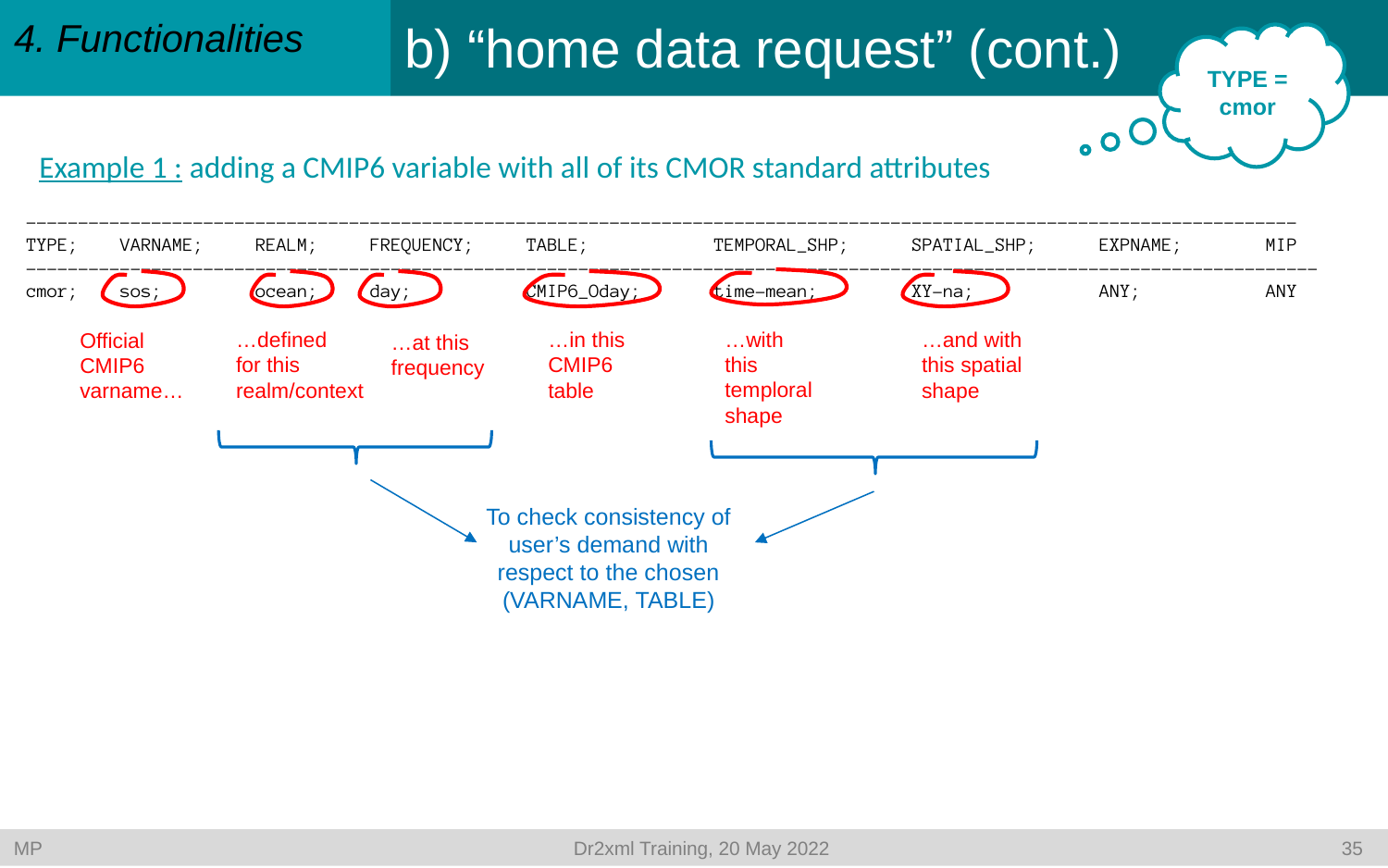

# b) “home data request” (cont.)
4. Functionalities
TYPE = cmor
Example 1 : adding a CMIP6 variable with all of its CMOR standard attributes
--------------------------------------------------------------------------------------------------------------------------TYPE;    VARNAME;     REALM;     FREQUENCY;     TABLE;            TEMPORAL_SHP;      SPATIAL_SHP;      EXPNAME;        MIP
----------------------------------------------------------------------------------------------------------------------------
cmor;    sos;         ocean;     day;           CMIP6_Oday;       time-mean;         XY-na;            ANY;            ANY

…in this CMIP6 table
…with this temploral shape
…and with this spatial shape
…defined
for this realm/context
Official CMIP6 varname…
…at this frequency
To check consistency of user’s demand with respect to the chosen (VARNAME, TABLE)
MP	 Dr2xml Training, 20 May 2022 	35